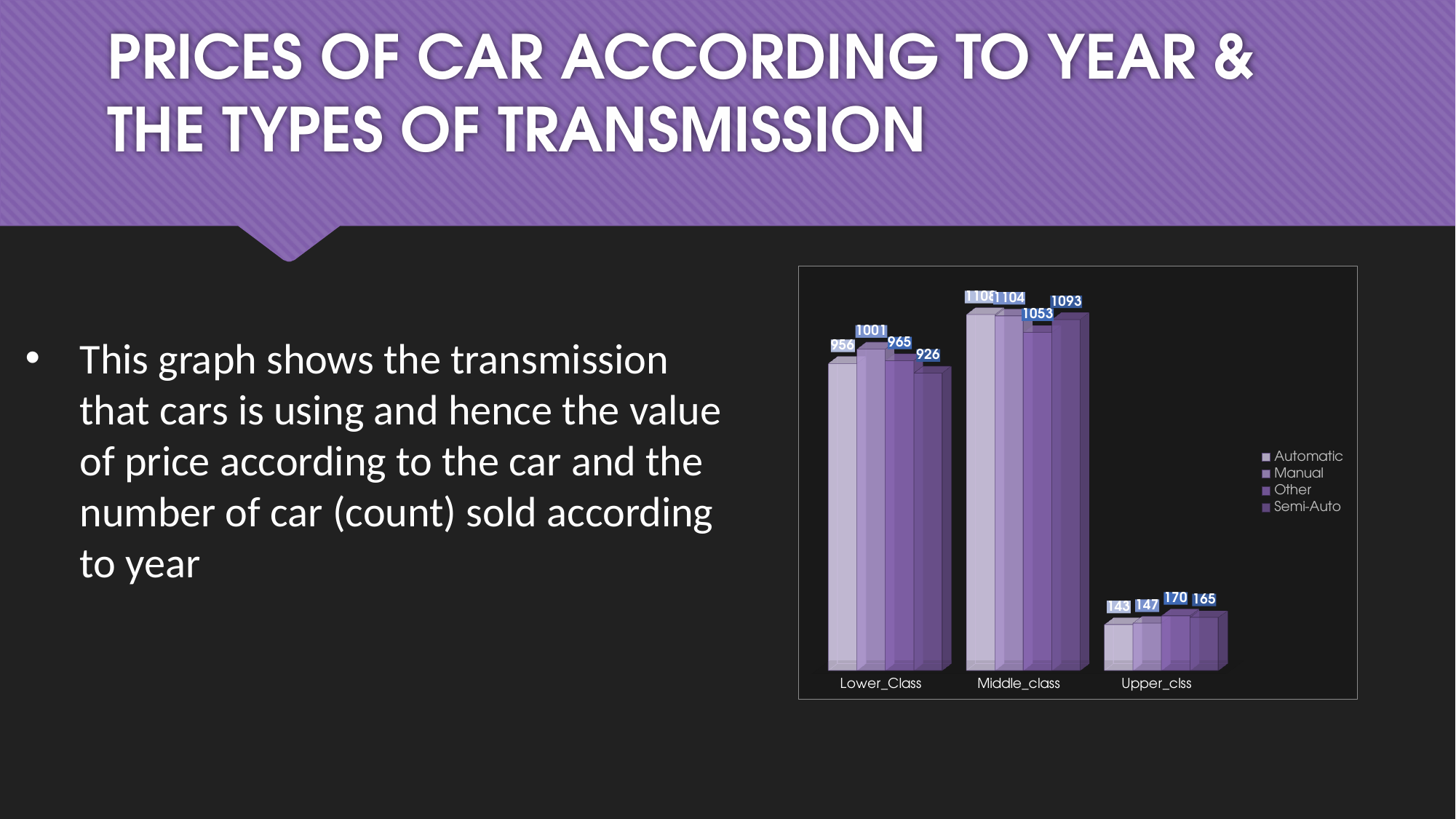

# PRICES OF CAR ACCORDING TO YEAR & THE TYPES OF TRANSMISSION

[unsupported chart]

This graph shows the transmission  that cars is using and hence the value of price according to the car and the number of car (count) sold according to year